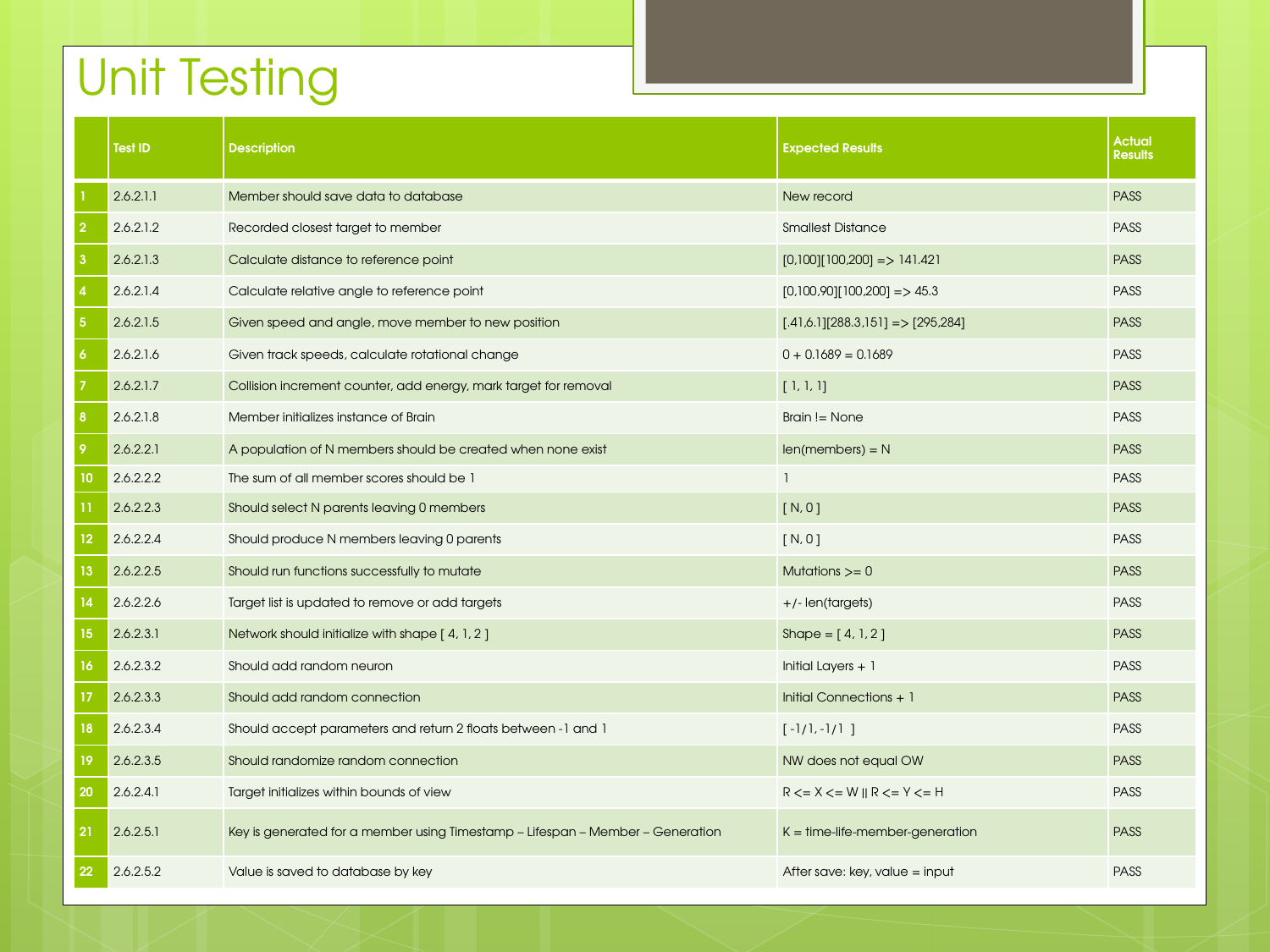

# Unit Testing
|  | Test ID | Description | Expected Results | Actual Results |
| --- | --- | --- | --- | --- |
| 1 | 2.6.2.1.1 | Member should save data to database | New record | PASS |
| 2 | 2.6.2.1.2 | Recorded closest target to member | Smallest Distance | PASS |
| 3 | 2.6.2.1.3 | Calculate distance to reference point | [0,100][100,200] => 141.421 | PASS |
| 4 | 2.6.2.1.4 | Calculate relative angle to reference point | [0,100,90][100,200] => 45.3 | PASS |
| 5 | 2.6.2.1.5 | Given speed and angle, move member to new position | [.41,6.1][288.3,151] => [295,284] | PASS |
| 6 | 2.6.2.1.6 | Given track speeds, calculate rotational change | 0 + 0.1689 = 0.1689 | PASS |
| 7 | 2.6.2.1.7 | Collision increment counter, add energy, mark target for removal | [ 1, 1, 1] | PASS |
| 8 | 2.6.2.1.8 | Member initializes instance of Brain | Brain != None | PASS |
| 9 | 2.6.2.2.1 | A population of N members should be created when none exist | len(members) = N | PASS |
| 10 | 2.6.2.2.2 | The sum of all member scores should be 1 | 1 | PASS |
| 11 | 2.6.2.2.3 | Should select N parents leaving 0 members | [ N, 0 ] | PASS |
| 12 | 2.6.2.2.4 | Should produce N members leaving 0 parents | [ N, 0 ] | PASS |
| 13 | 2.6.2.2.5 | Should run functions successfully to mutate | Mutations >= 0 | PASS |
| 14 | 2.6.2.2.6 | Target list is updated to remove or add targets | +/- len(targets) | PASS |
| 15 | 2.6.2.3.1 | Network should initialize with shape [ 4, 1, 2 ] | Shape = [ 4, 1, 2 ] | PASS |
| 16 | 2.6.2.3.2 | Should add random neuron | Initial Layers + 1 | PASS |
| 17 | 2.6.2.3.3 | Should add random connection | Initial Connections + 1 | PASS |
| 18 | 2.6.2.3.4 | Should accept parameters and return 2 floats between -1 and 1 | [ -1/1, -1/1 ] | PASS |
| 19 | 2.6.2.3.5 | Should randomize random connection | NW does not equal OW | PASS |
| 20 | 2.6.2.4.1 | Target initializes within bounds of view | R <= X <= W || R <= Y <= H | PASS |
| 21 | 2.6.2.5.1 | Key is generated for a member using Timestamp – Lifespan – Member – Generation | K = time-life-member-generation | PASS |
| 22 | 2.6.2.5.2 | Value is saved to database by key | After save: key, value = input | PASS |